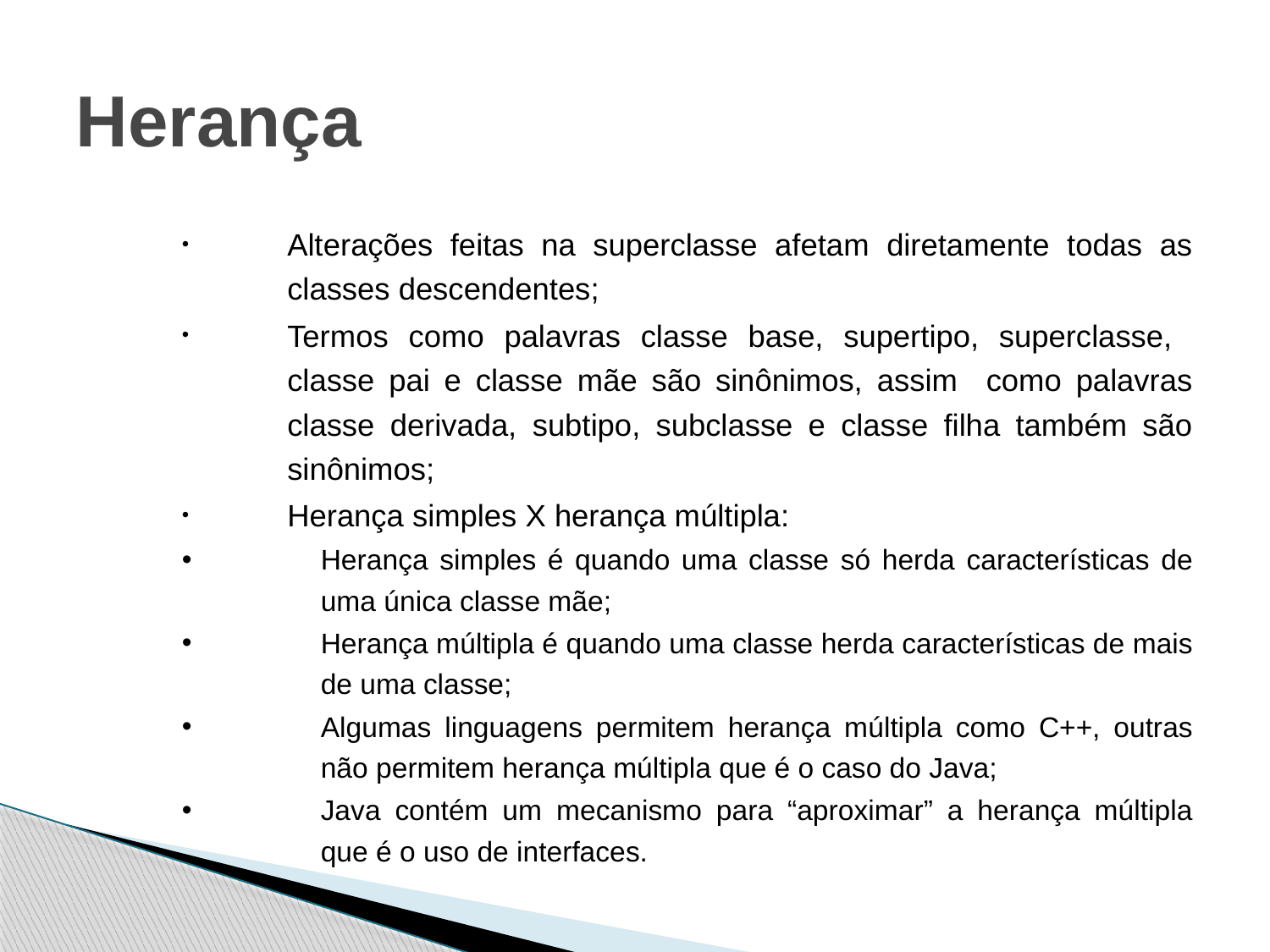

# Herança
Alterações feitas na superclasse afetam diretamente todas as classes descendentes;
Termos como palavras classe base, supertipo, superclasse,  classe pai e classe mãe são sinônimos, assim  como palavras classe derivada, subtipo, subclasse e classe filha também são sinônimos;
Herança simples X herança múltipla:
Herança simples é quando uma classe só herda características de uma única classe mãe;
Herança múltipla é quando uma classe herda características de mais de uma classe;
Algumas linguagens permitem herança múltipla como C++, outras não permitem herança múltipla que é o caso do Java;
Java contém um mecanismo para “aproximar” a herança múltipla que é o uso de interfaces.